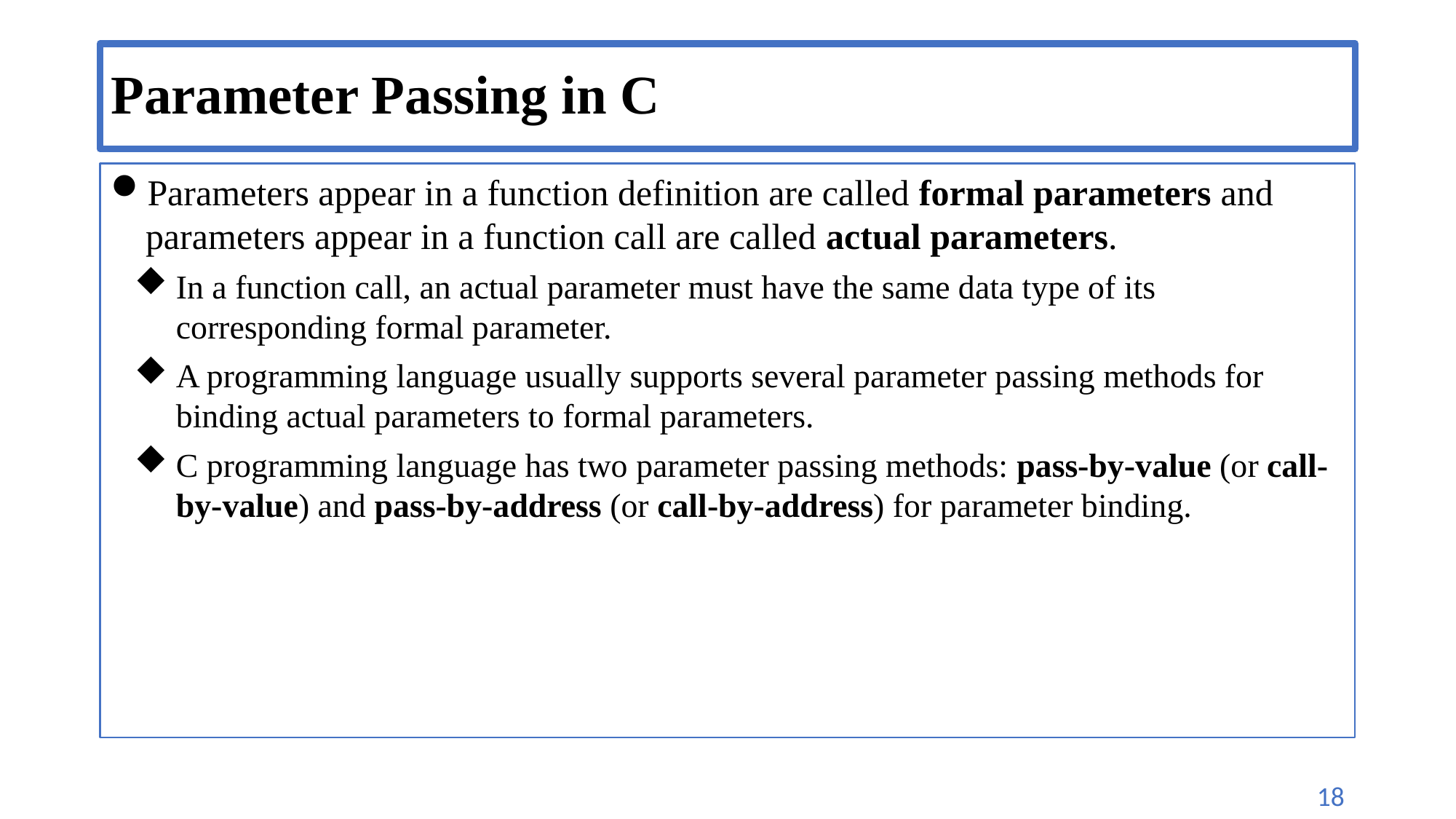

# Parameter Passing in C
Parameters appear in a function definition are called formal parameters and parameters appear in a function call are called actual parameters.
In a function call, an actual parameter must have the same data type of its corresponding formal parameter.
A programming language usually supports several parameter passing methods for binding actual parameters to formal parameters.
C programming language has two parameter passing methods: pass-by-value (or call-by-value) and pass-by-address (or call-by-address) for parameter binding.